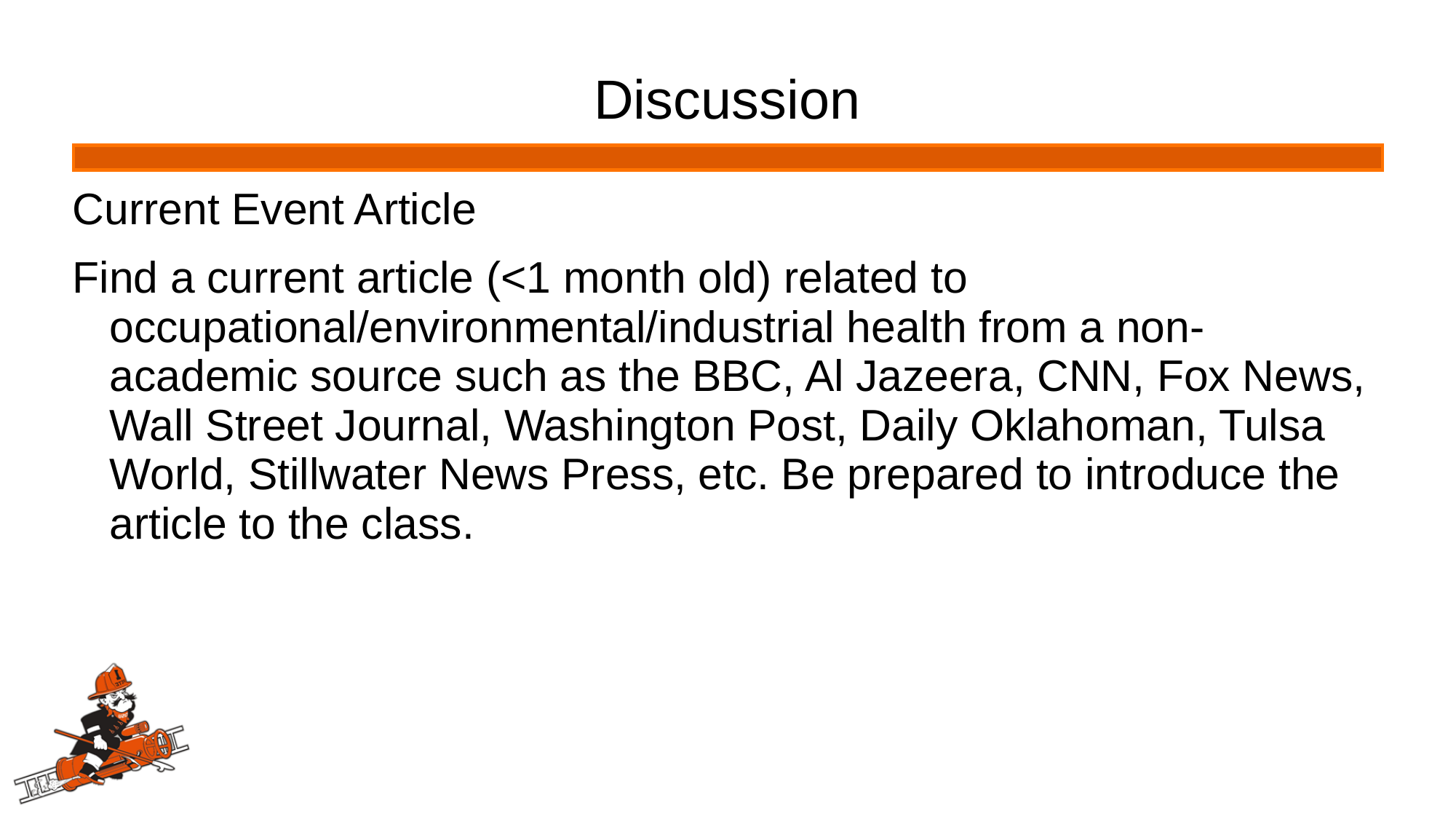

# Discussion
Current Event Article
Find a current article (<1 month old) related to occupational/environmental/industrial health from a non-academic source such as the BBC, Al Jazeera, CNN, Fox News, Wall Street Journal, Washington Post, Daily Oklahoman, Tulsa World, Stillwater News Press, etc. Be prepared to introduce the article to the class.